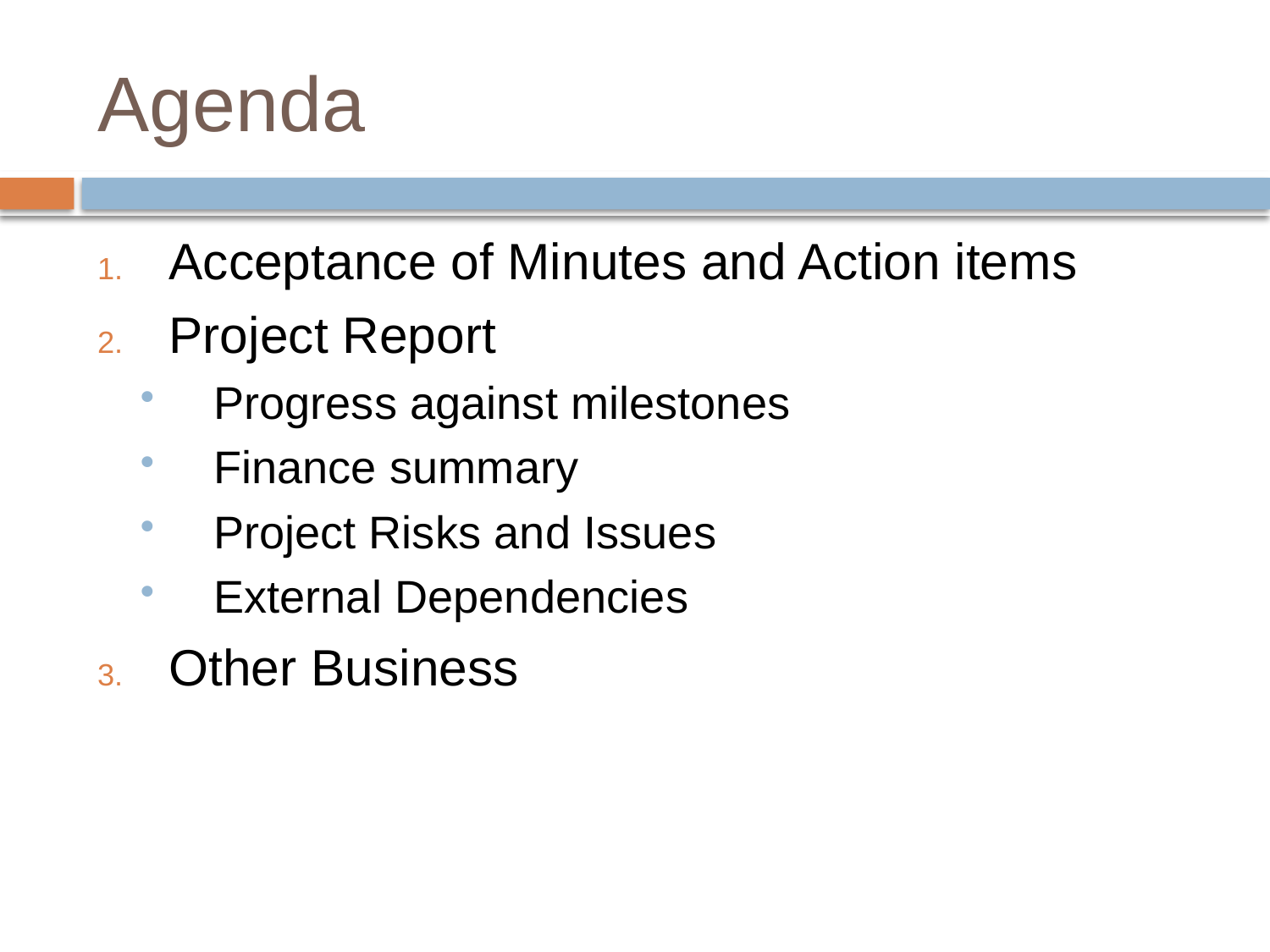

# Agenda
Acceptance of Minutes and Action items
Project Report
Progress against milestones
Finance summary
Project Risks and Issues
External Dependencies
Other Business